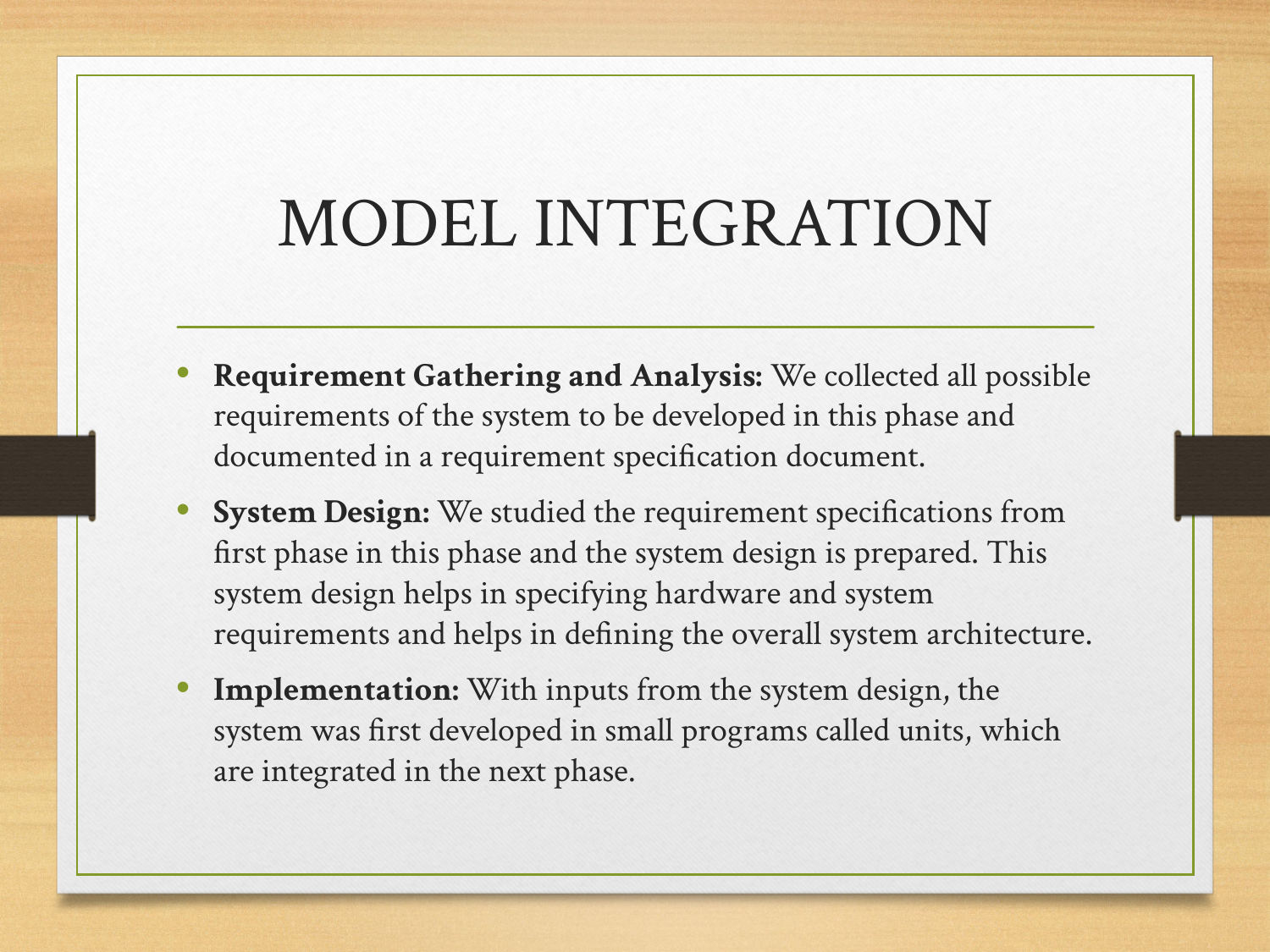

# MODEL INTEGRATION
Requirement Gathering and Analysis: We collected all possible requirements of the system to be developed in this phase and documented in a requirement specification document.
System Design: We studied the requirement specifications from first phase in this phase and the system design is prepared. This system design helps in specifying hardware and system requirements and helps in defining the overall system architecture.
Implementation: With inputs from the system design, the system was first developed in small programs called units, which are integrated in the next phase.